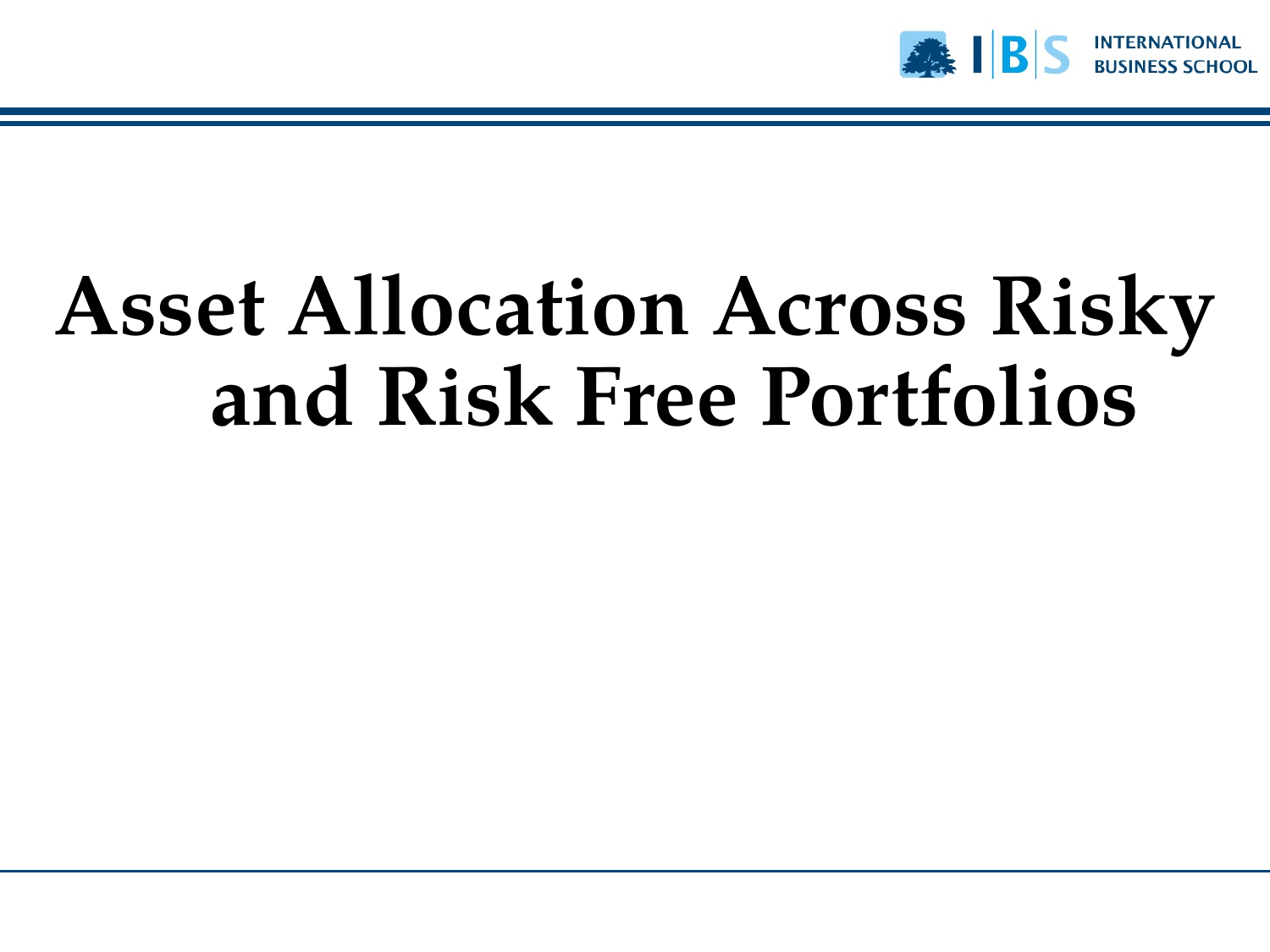

Asset Allocation Across Risky and Risk Free Portfolios